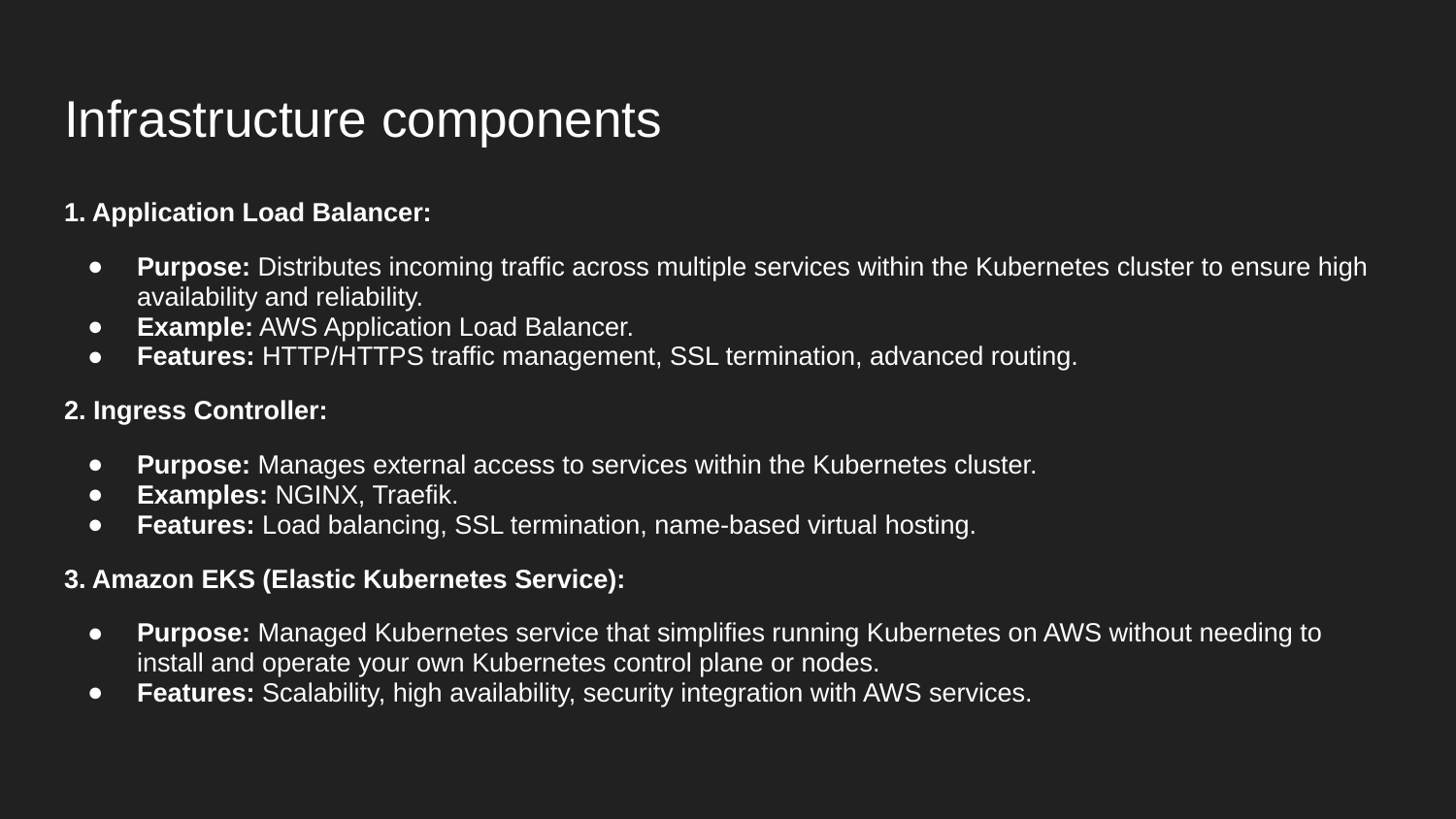

# Infrastructure components
1. Application Load Balancer:
Purpose: Distributes incoming traffic across multiple services within the Kubernetes cluster to ensure high availability and reliability.
Example: AWS Application Load Balancer.
Features: HTTP/HTTPS traffic management, SSL termination, advanced routing.
2. Ingress Controller:
Purpose: Manages external access to services within the Kubernetes cluster.
Examples: NGINX, Traefik.
Features: Load balancing, SSL termination, name-based virtual hosting.
3. Amazon EKS (Elastic Kubernetes Service):
Purpose: Managed Kubernetes service that simplifies running Kubernetes on AWS without needing to install and operate your own Kubernetes control plane or nodes.
Features: Scalability, high availability, security integration with AWS services.